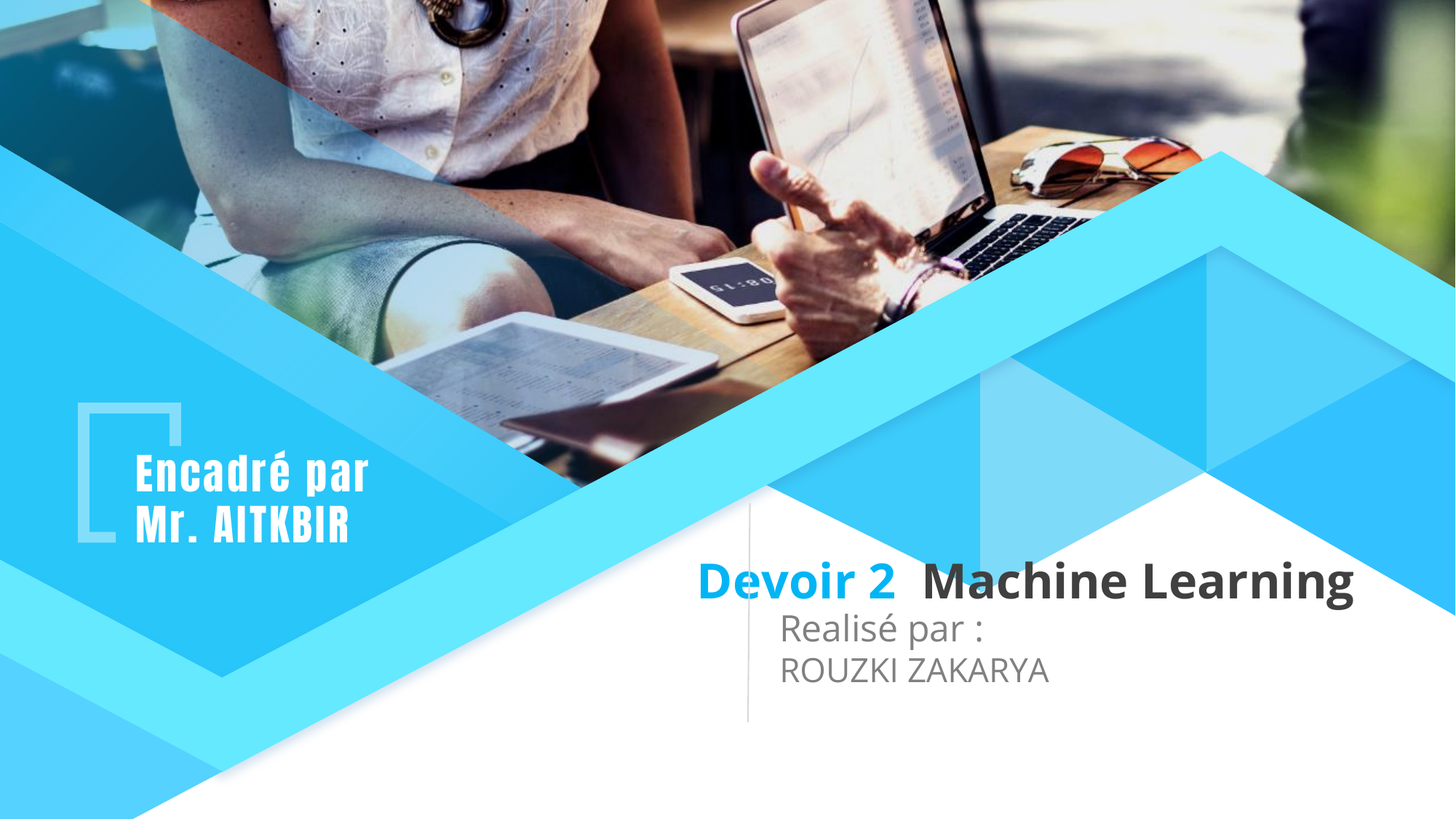

Encadré par
Mr. AITKBIR
Devoir 2  Machine Learning
Realisé par :
ROUZKI ZAKARYA